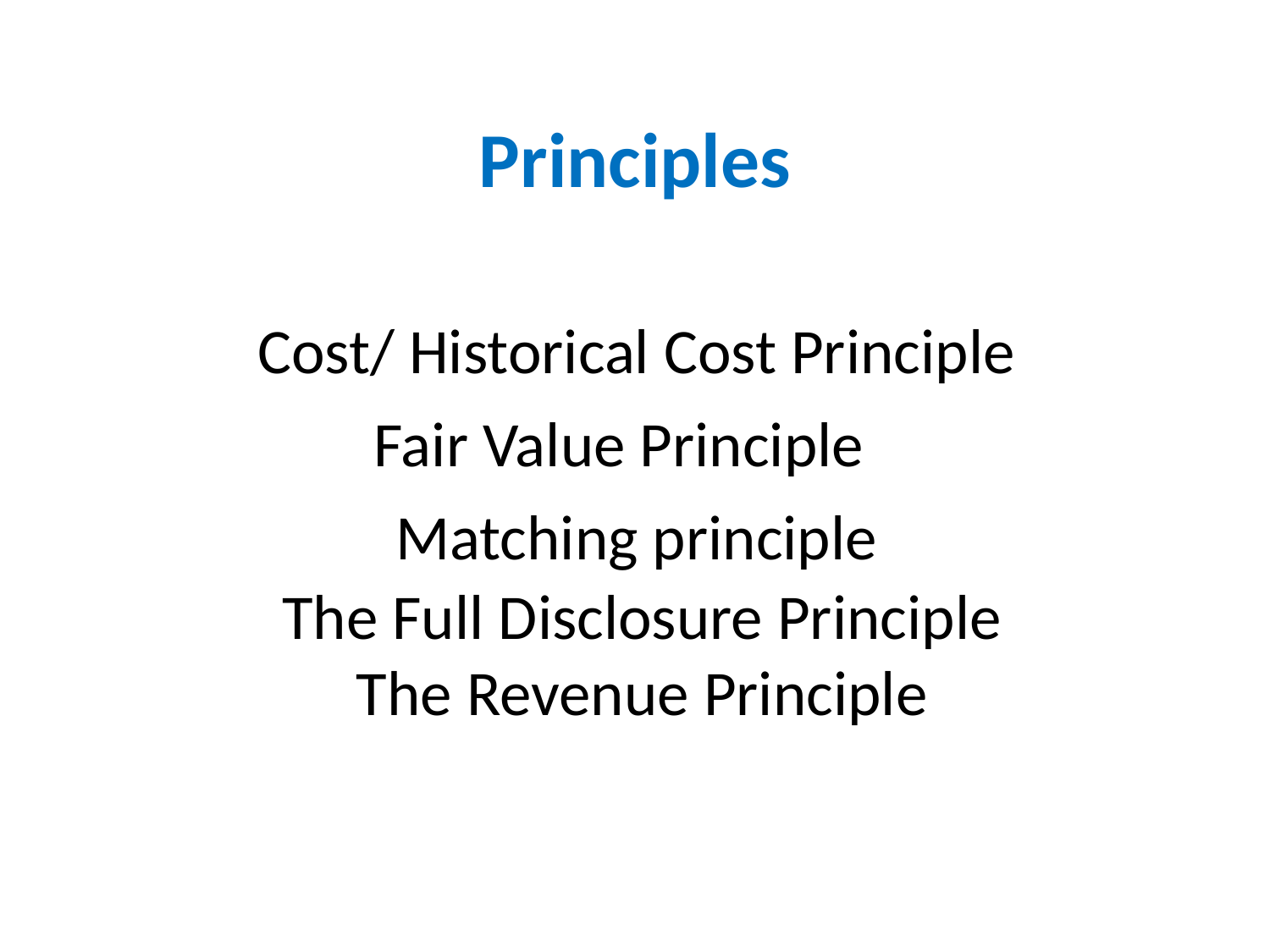

# Principles Cost/ Historical Cost Principle Fair Value Principle Matching principle The Full Disclosure Principle The Revenue Principle